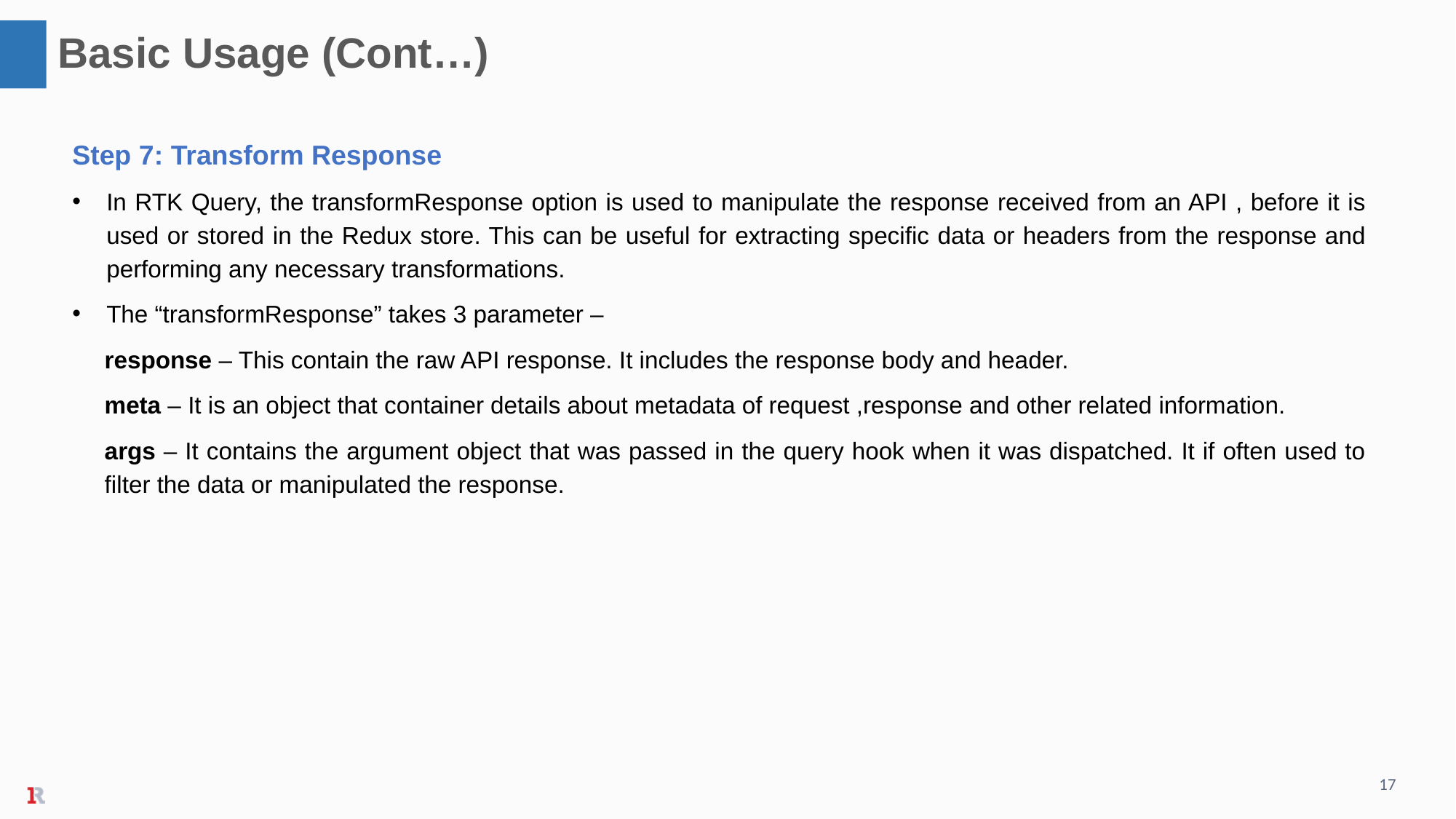

Basic Usage (Cont…)
Step 7: Transform Response
In RTK Query, the transformResponse option is used to manipulate the response received from an API , before it is used or stored in the Redux store. This can be useful for extracting specific data or headers from the response and performing any necessary transformations.
The “transformResponse” takes 3 parameter –
response – This contain the raw API response. It includes the response body and header.
meta – It is an object that container details about metadata of request ,response and other related information.
args – It contains the argument object that was passed in the query hook when it was dispatched. It if often used to filter the data or manipulated the response.